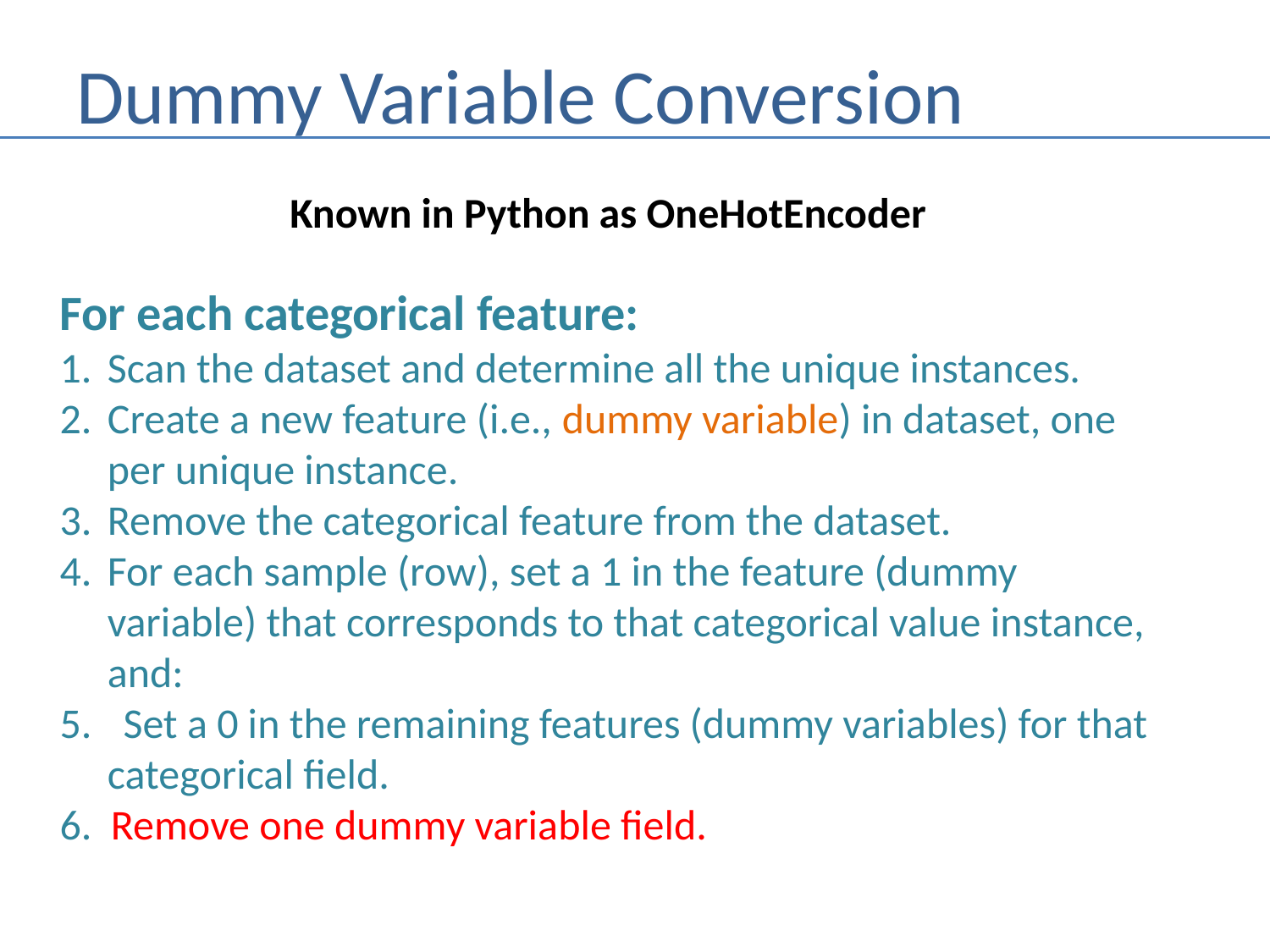

# Dummy Variable Conversion
Known in Python as OneHotEncoder
For each categorical feature:
Scan the dataset and determine all the unique instances.
Create a new feature (i.e., dummy variable) in dataset, one per unique instance.
Remove the categorical feature from the dataset.
For each sample (row), set a 1 in the feature (dummy variable) that corresponds to that categorical value instance,
     and:
Set a 0 in the remaining features (dummy variables) for that
     categorical field.
6.  Remove one dummy variable field.